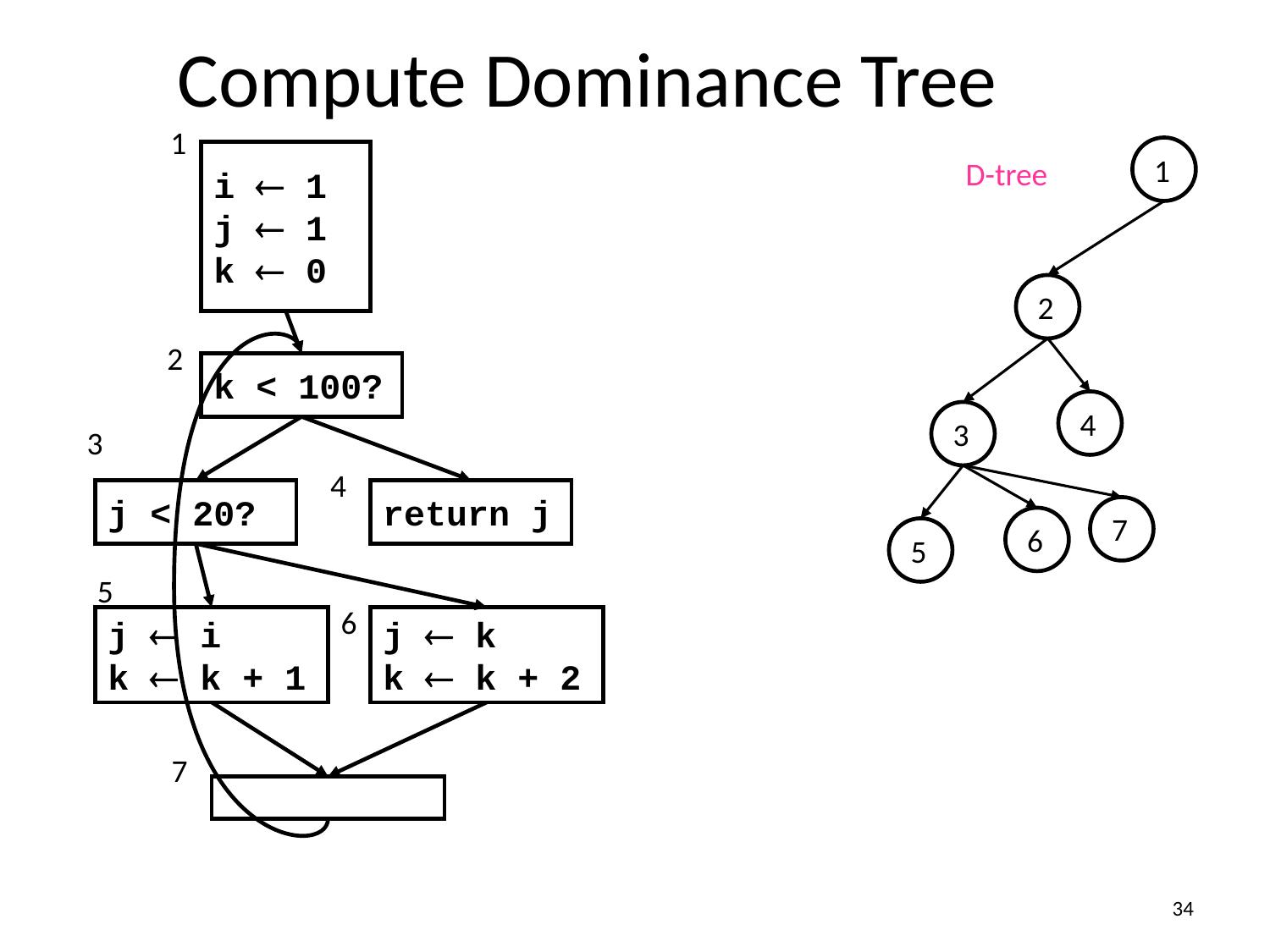

# Compute Dominance Tree
1
1
i ← 1
j ← 1
k ← 0
D-tree
2
2
4
3
k < 100?
3
4
7
6
5
j < 20?
return j
5
6
j ← i
k ← k + 1
j ← k
k ← k + 2
7

34